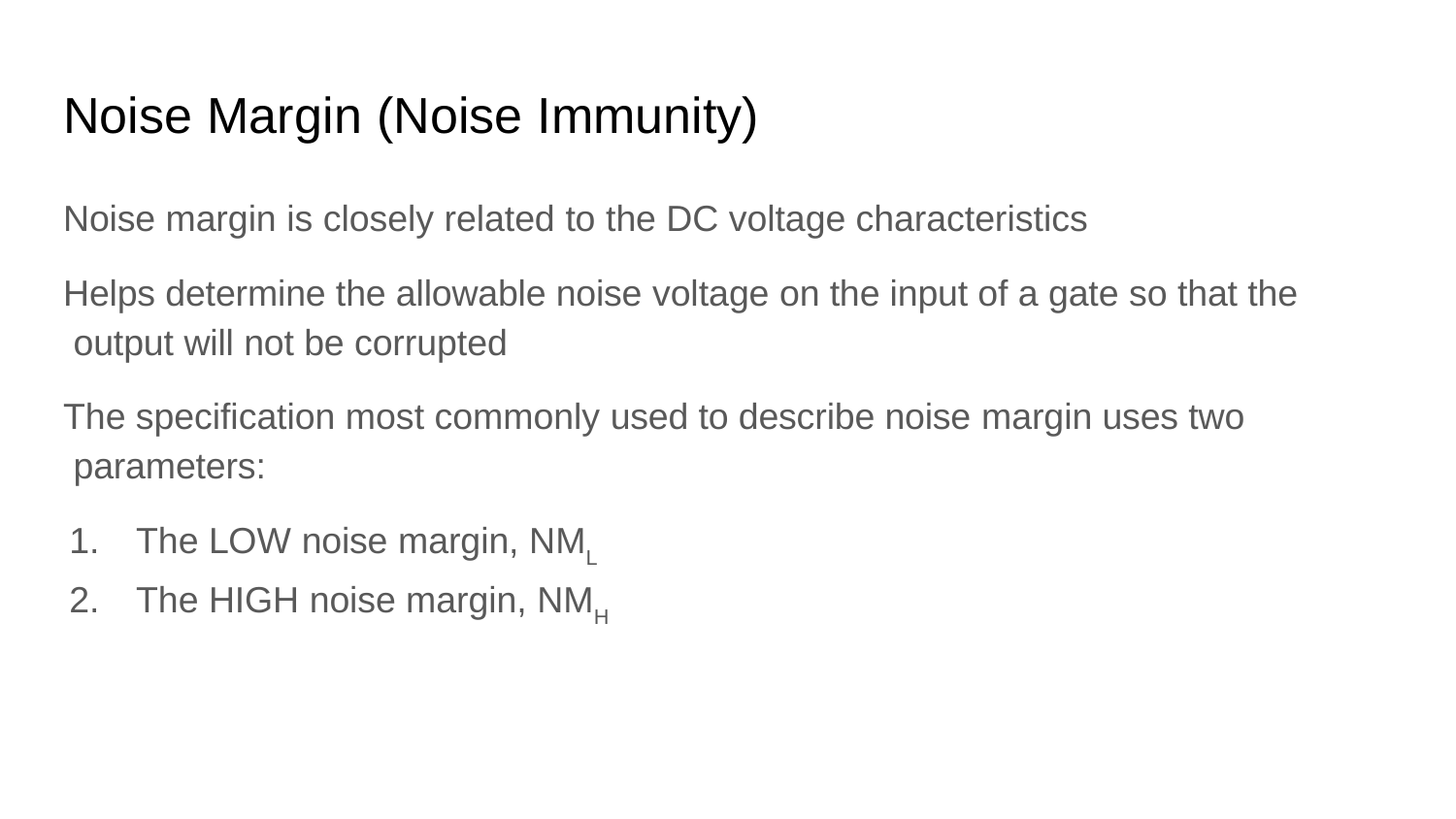

# Noise Margin (Noise Immunity)
Noise margin is closely related to the DC voltage characteristics
Helps determine the allowable noise voltage on the input of a gate so that the  output will not be corrupted
The specification most commonly used to describe noise margin uses two  parameters:
The LOW noise margin, NML
The HIGH noise margin, NMH